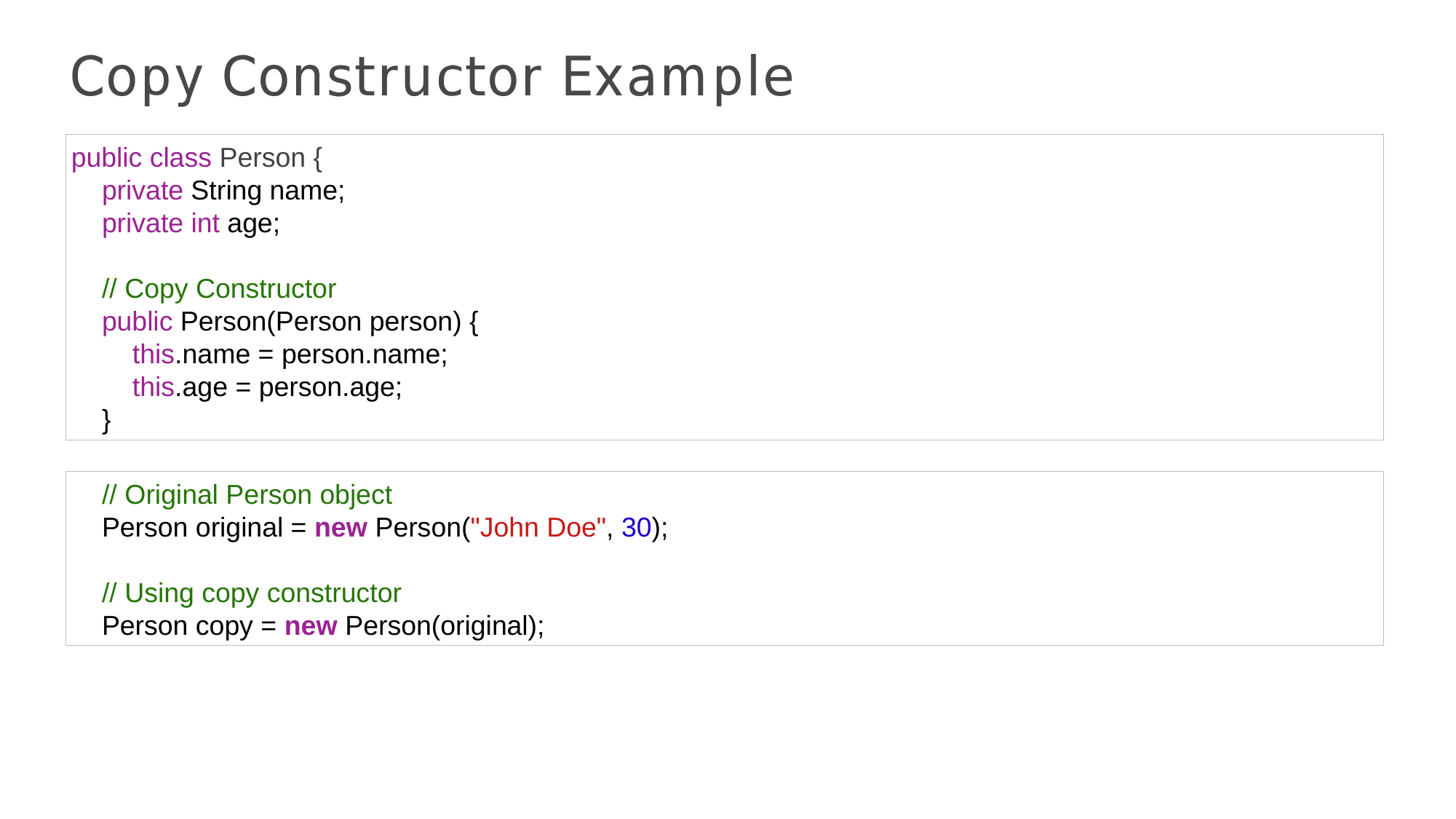

# Copy Constructor Example
public class Person {
    private String name;
    private int age;

    // Copy Constructor
    public Person(Person person) {
        this.name = person.name;
        this.age = person.age;
    }
    // Original Person object
    Person original = new Person("John Doe", 30);

    // Using copy constructor
    Person copy = new Person(original);
3